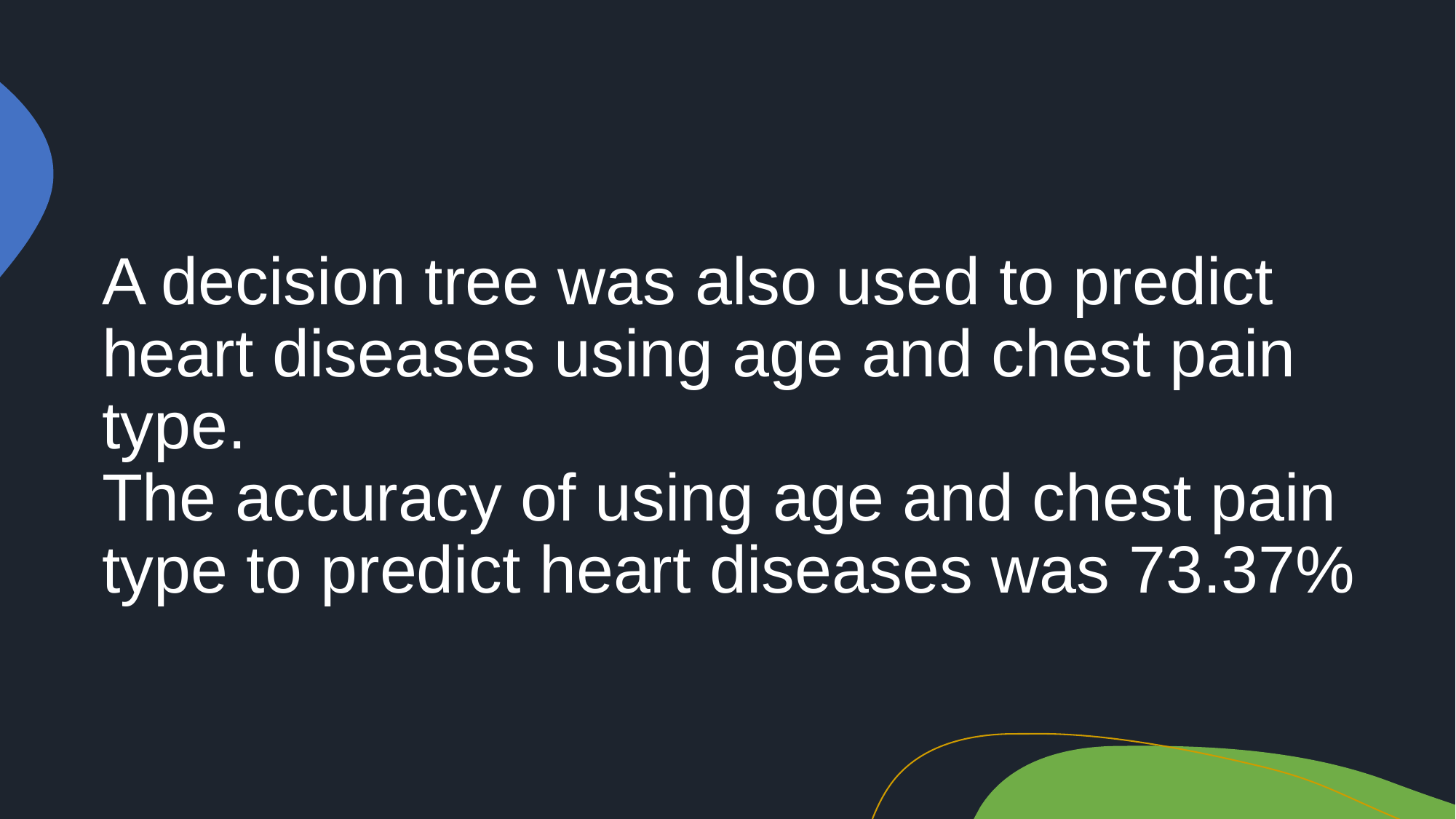

# A decision tree was also used to predict heart diseases using age and chest pain type. The accuracy of using age and chest pain type to predict heart diseases was 73.37%